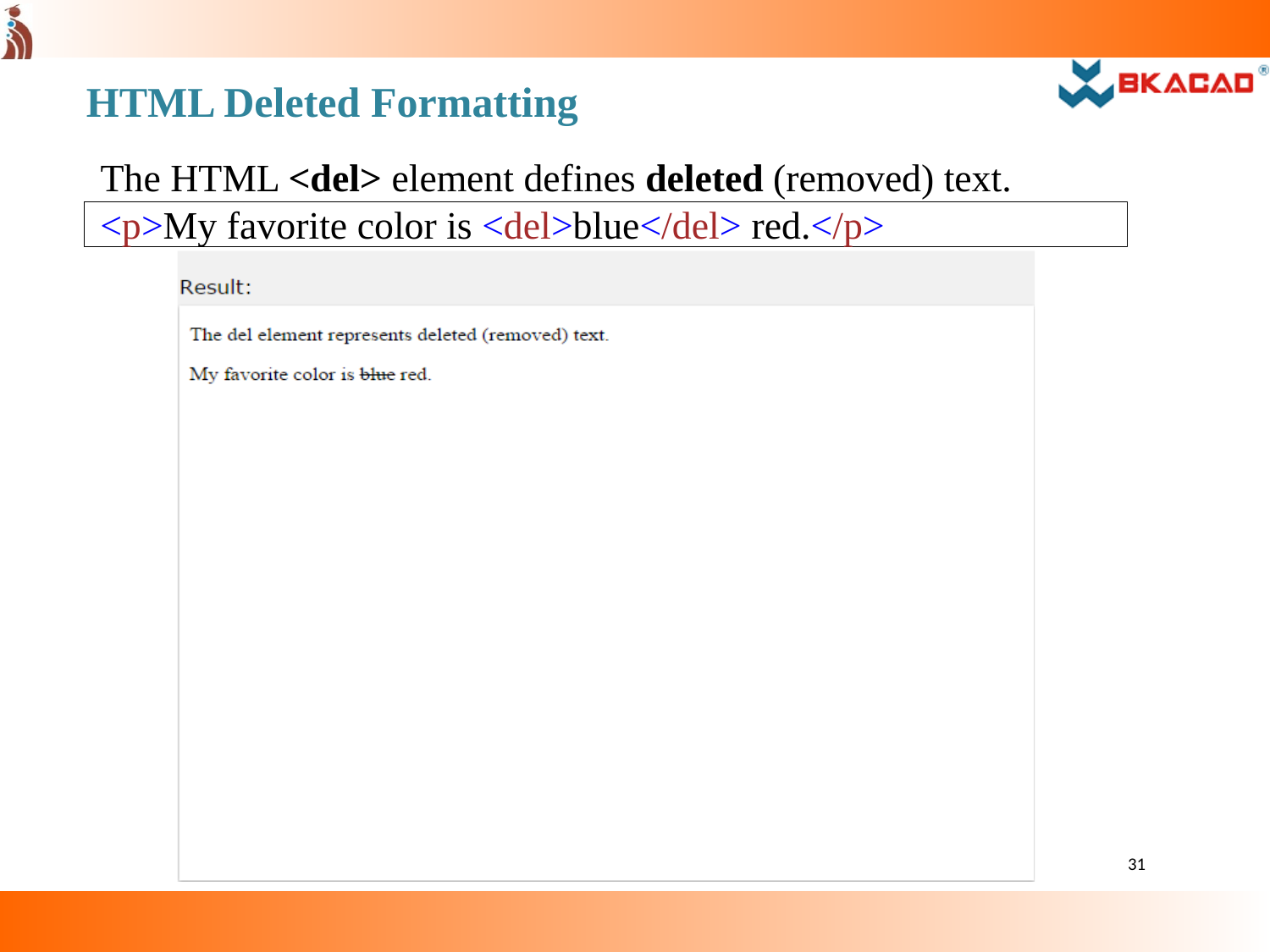

HTML Deleted Formatting
The HTML <del> element defines deleted (removed) text.
<p>My favorite color is <del>blue</del> red.</p>

31